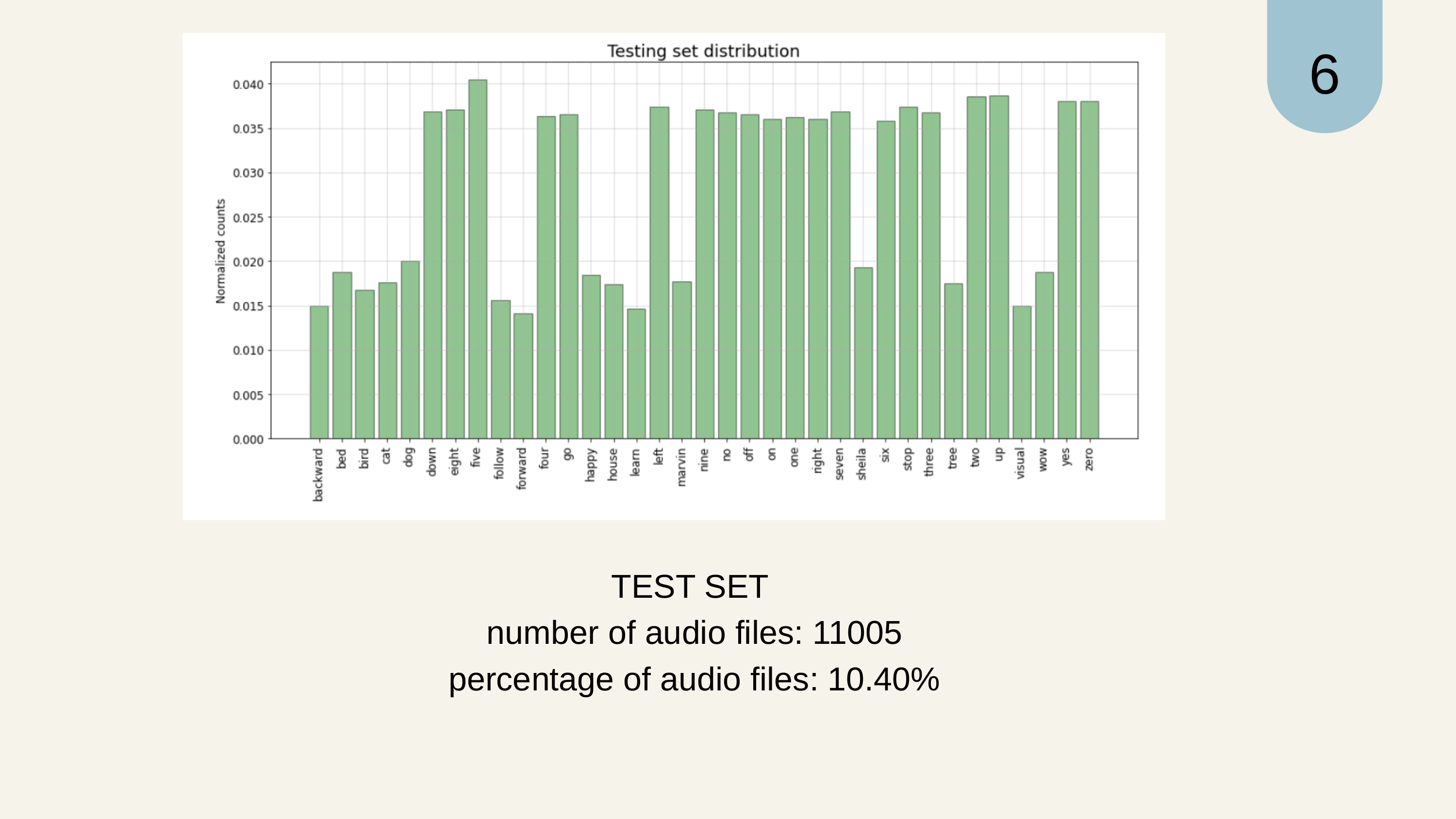

6

TEST SET
 number of audio files: 11005
 percentage of audio files: 10.40%